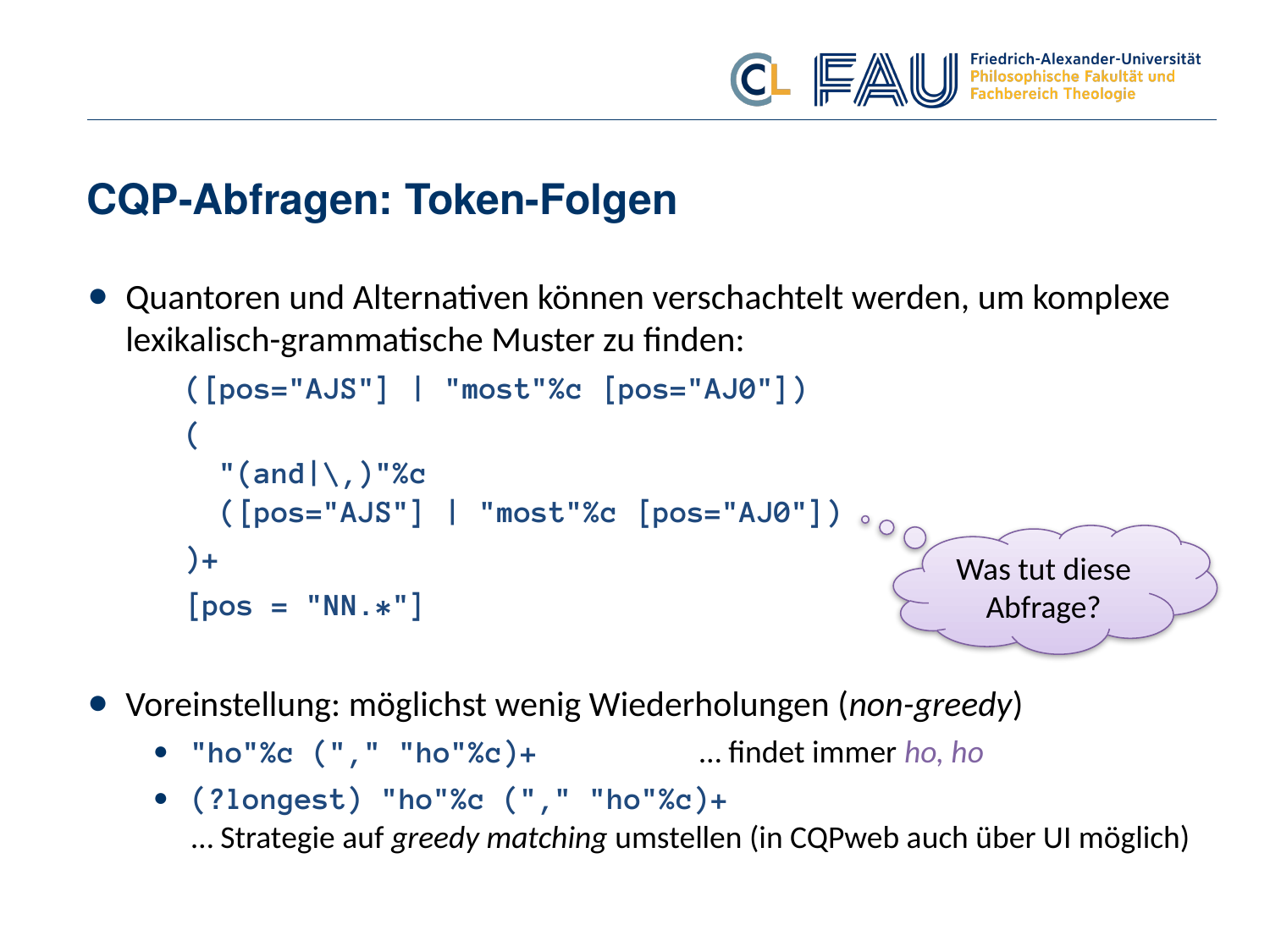

# CQP-Abfragen: Token-Folgen
Quantoren und Alternativen können verschachtelt werden, um komplexe lexikalisch-grammatische Muster zu finden:
  ([pos="AJS"] | "most"%c [pos="AJ0"])
  (
    "(and|\,)"%c
    ([pos="AJS"] | "most"%c [pos="AJ0"])
  )+
  [pos = "NN.*"]

Voreinstellung: möglichst wenig Wiederholungen (non-greedy)
"ho"%c ("," "ho"%c)+		… findet immer ho, ho
(?longest) "ho"%c ("," "ho"%c)+
… Strategie auf greedy matching umstellen (in CQPweb auch über UI möglich)

Was tut diese Abfrage?